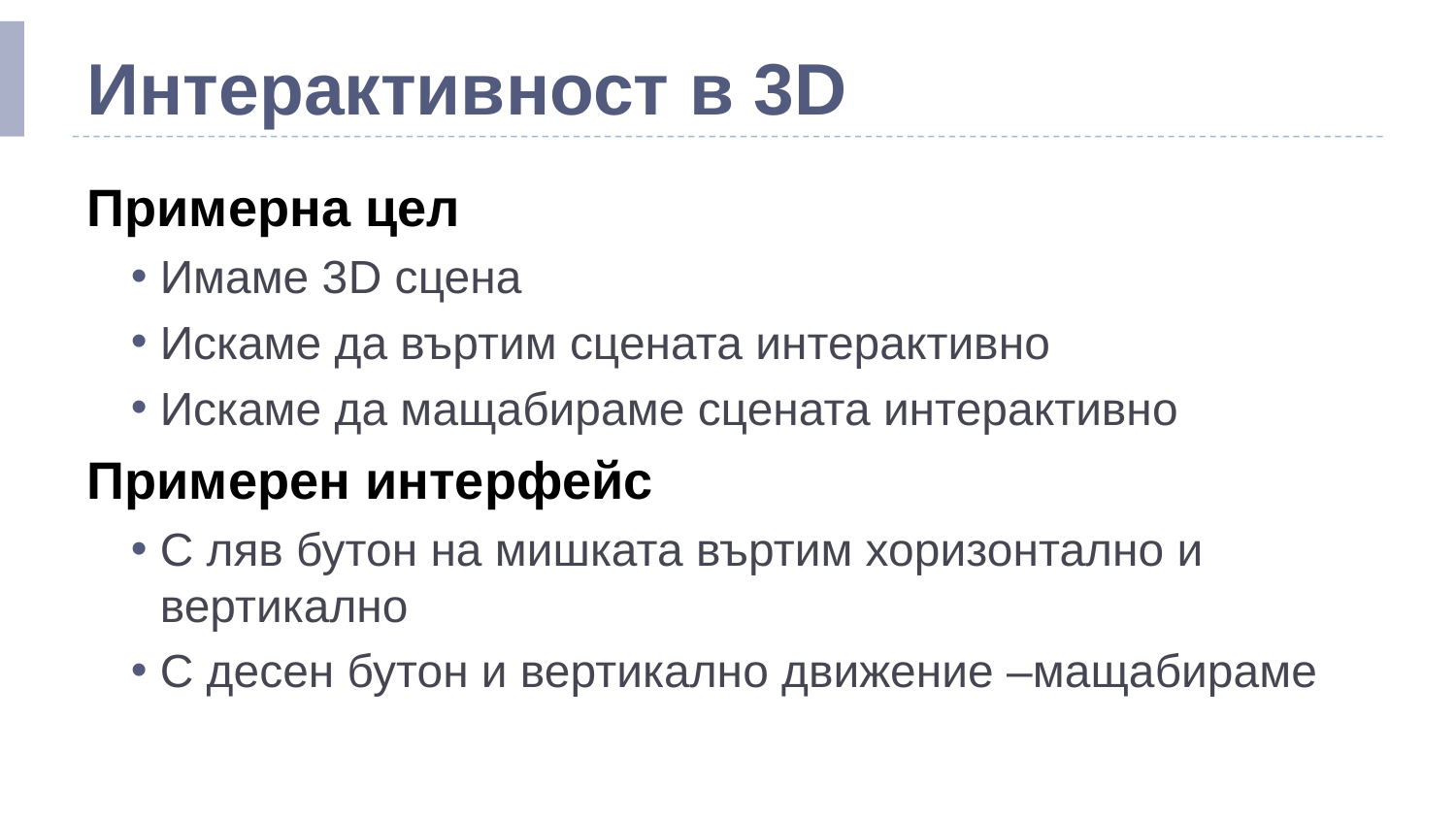

# Интерактивност в 3D
Примерна цел
Имаме 3D сцена
Искаме да въртим сцената интерактивно
Искаме да мащабираме сцената интерактивно
Примерен интерфейс
С ляв бутон на мишката въртим хоризонтално и вертикално
С десен бутон и вертикално движение –мащабираме